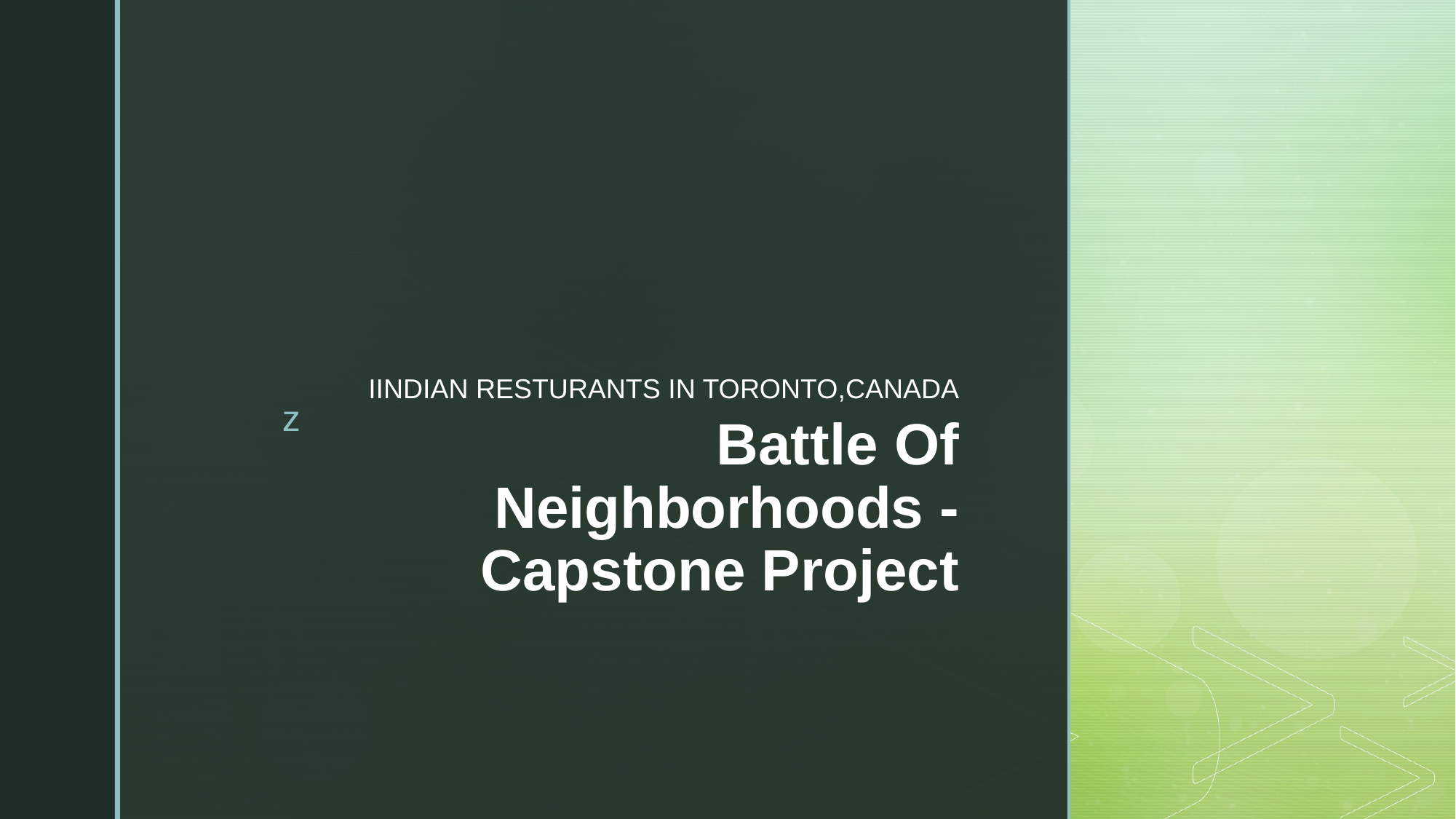

IINDIAN RESTURANTS IN TORONTO,CANADA
# Battle Of Neighborhoods - Capstone Project